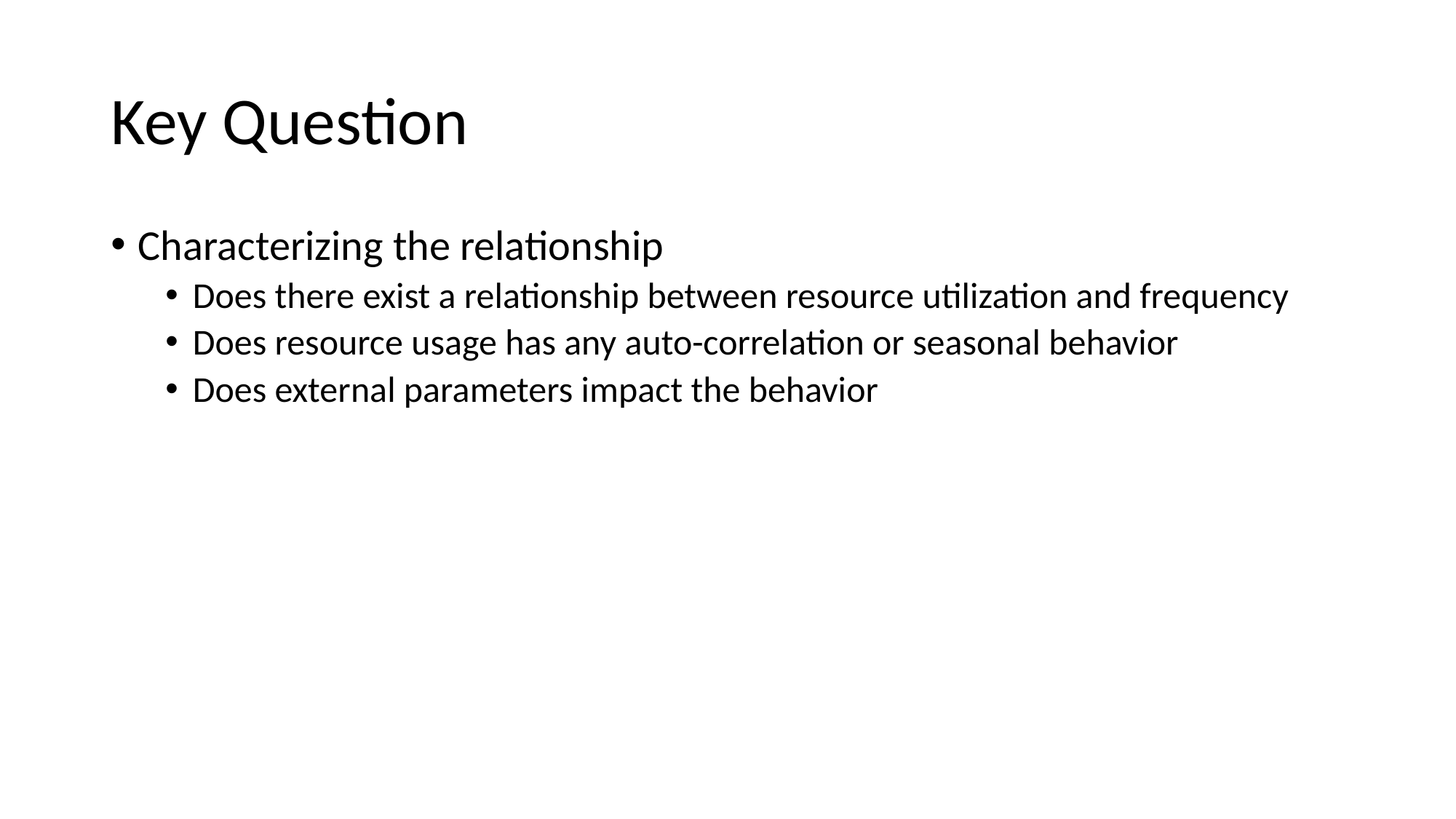

# Key Question
Characterizing the relationship
Does there exist a relationship between resource utilization and frequency
Does resource usage has any auto-correlation or seasonal behavior
Does external parameters impact the behavior